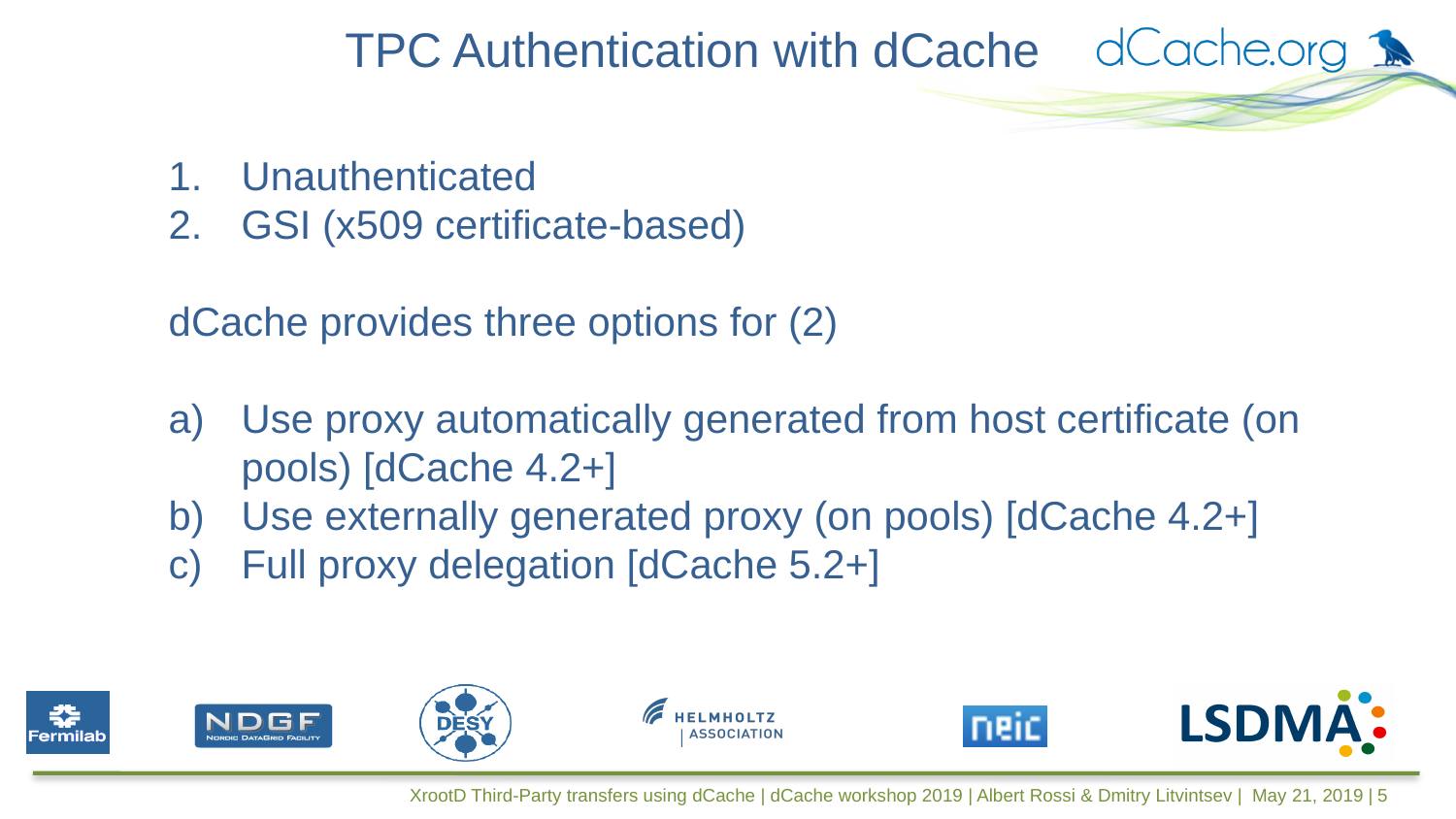

TPC Authentication with dCache
Unauthenticated
GSI (x509 certificate-based)

dCache provides three options for (2)

Use proxy automatically generated from host certificate (on pools) [dCache 4.2+]
Use externally generated proxy (on pools) [dCache 4.2+]
Full proxy delegation [dCache 5.2+]